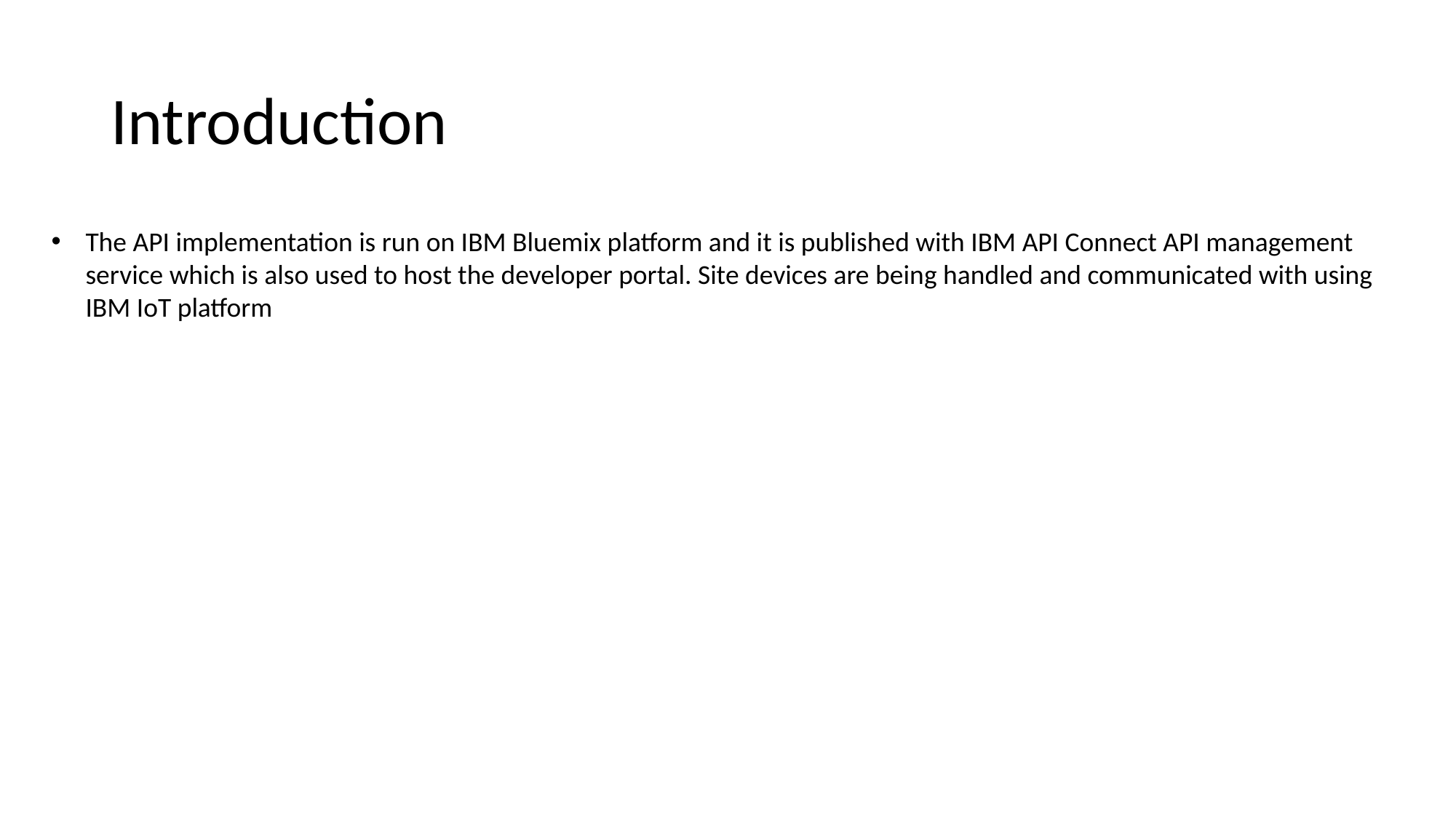

# Introduction
The API implementation is run on IBM Bluemix platform and it is published with IBM API Connect API management service which is also used to host the developer portal. Site devices are being handled and communicated with using IBM IoT platform